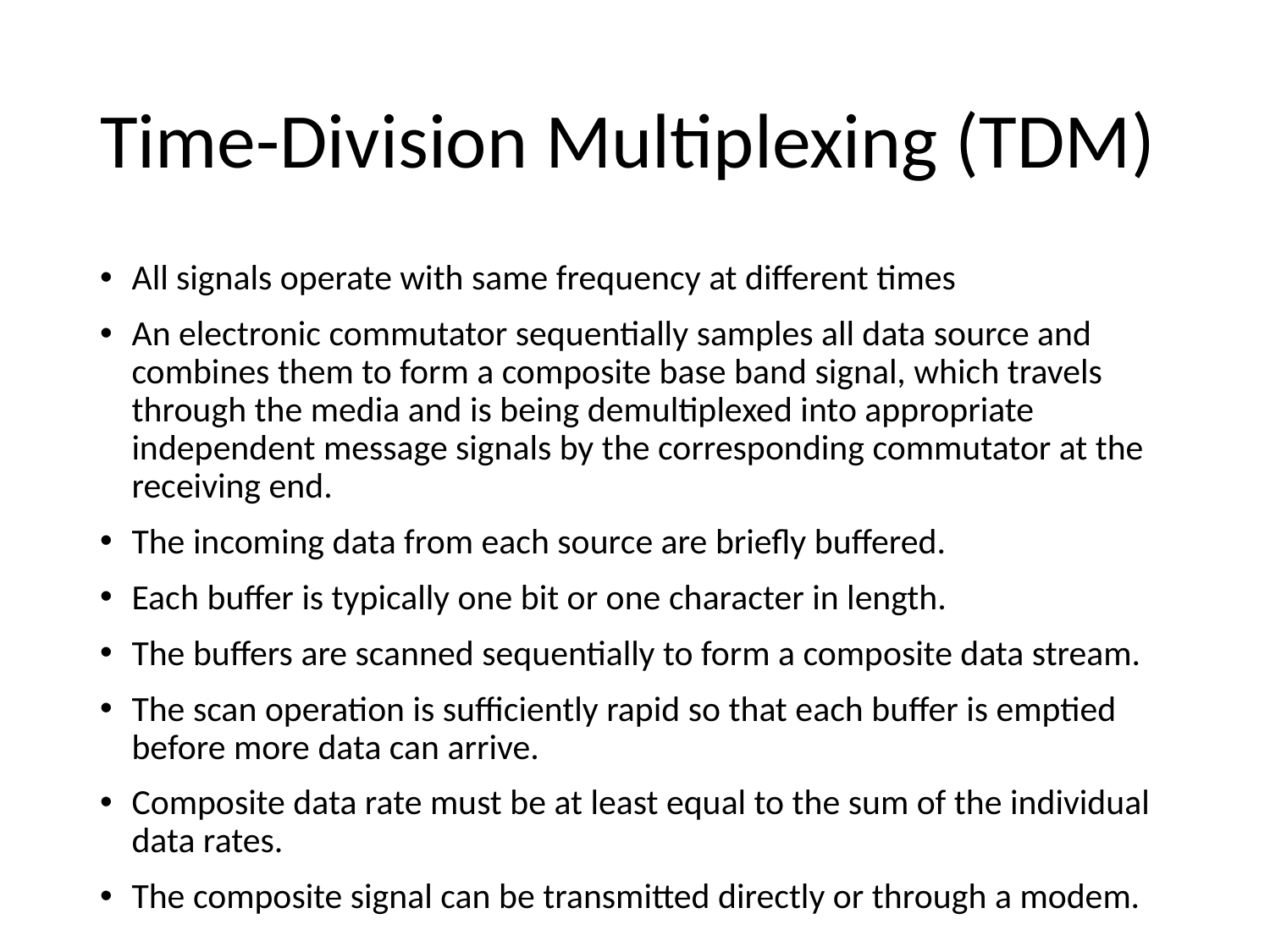

# Time-Division Multiplexing (TDM)
All signals operate with same frequency at different times
An electronic commutator sequentially samples all data source and combines them to form a composite base band signal, which travels through the media and is being demultiplexed into appropriate independent message signals by the corresponding commutator at the receiving end.
The incoming data from each source are briefly buffered.
Each buffer is typically one bit or one character in length.
The buffers are scanned sequentially to form a composite data stream.
The scan operation is sufficiently rapid so that each buffer is emptied before more data can arrive.
Composite data rate must be at least equal to the sum of the individual
data rates.
The composite signal can be transmitted directly or through a modem.